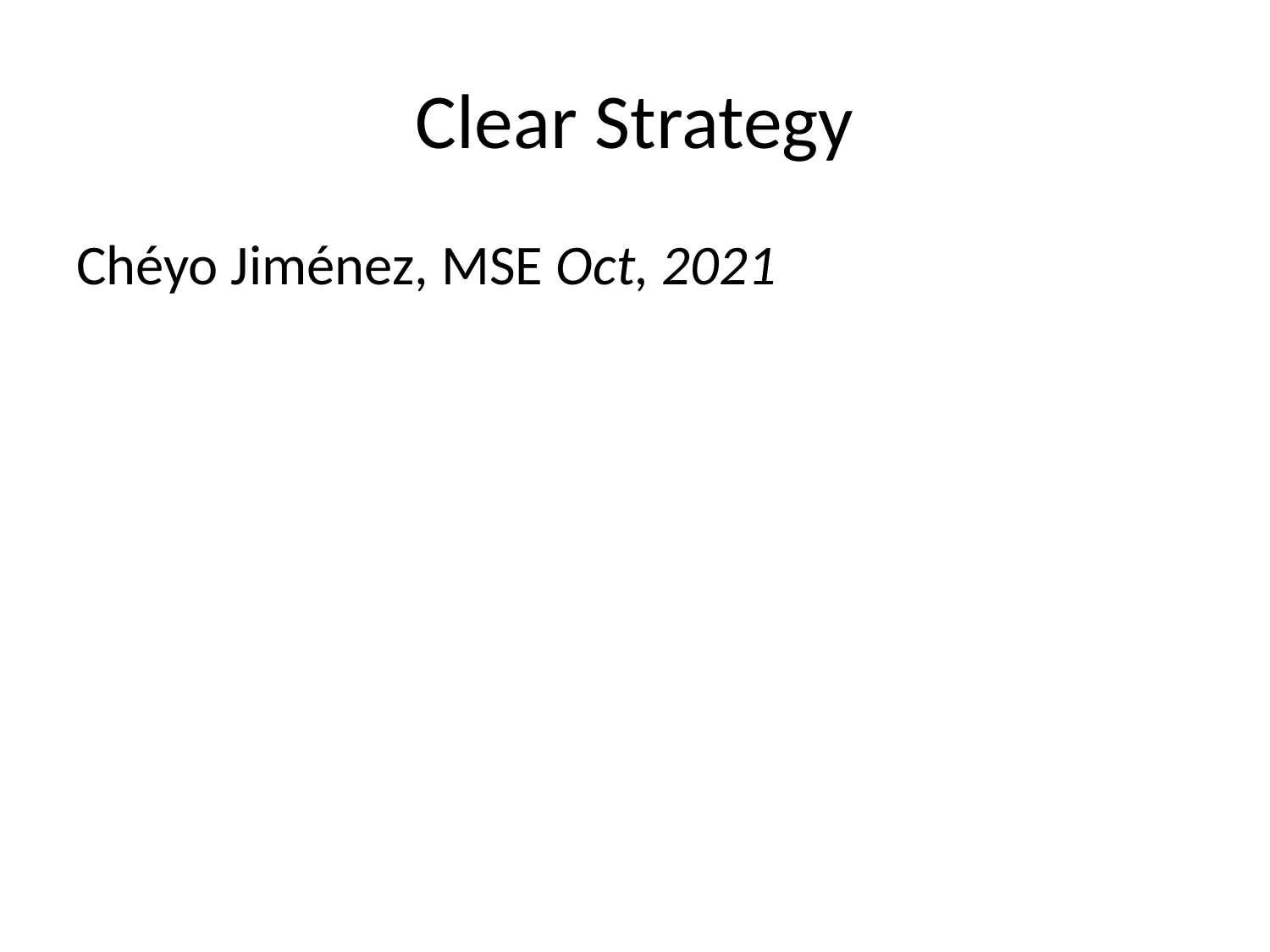

# Clear Strategy
Chéyo Jiménez, MSE Oct, 2021